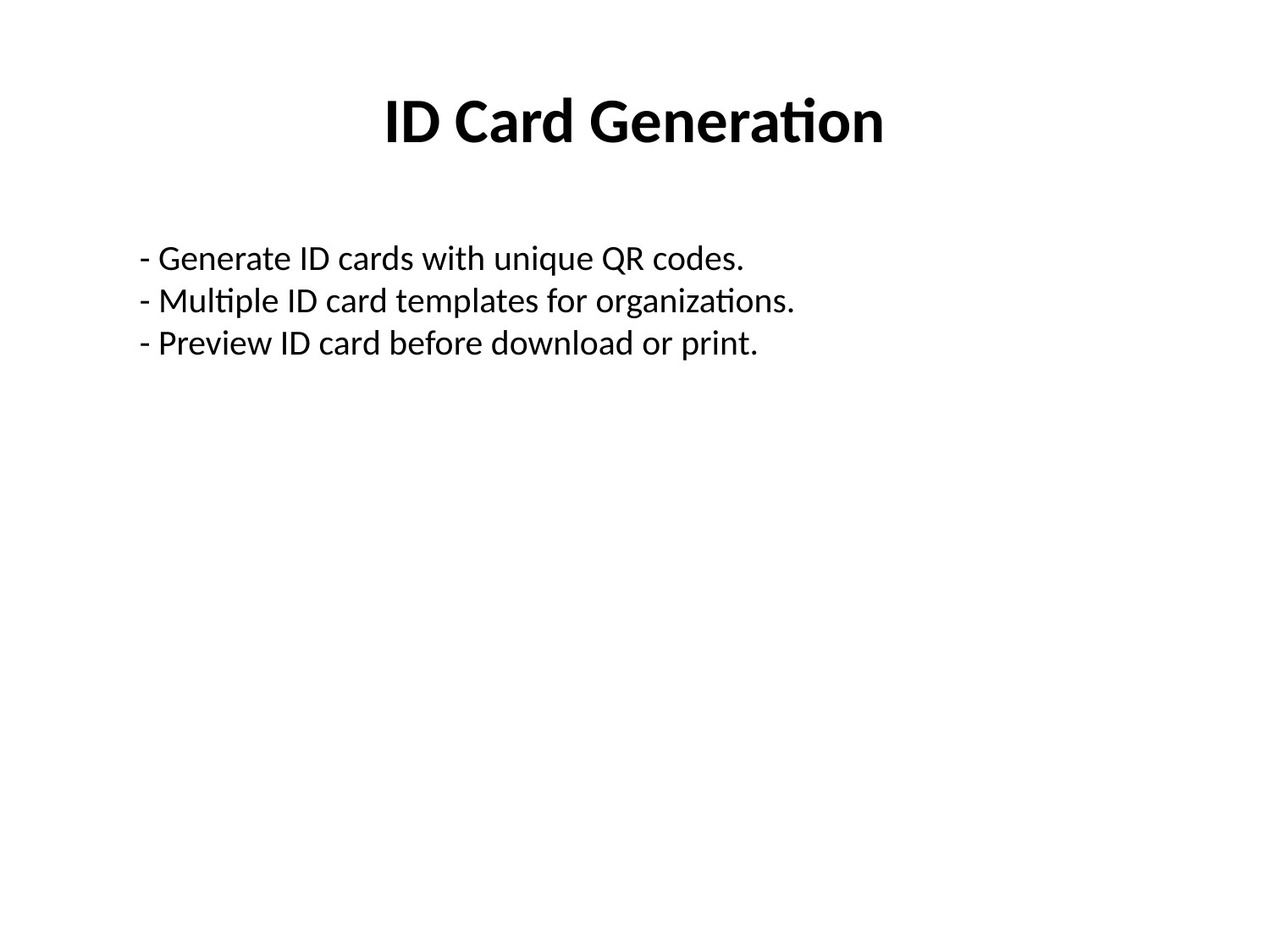

# ID Card Generation

- Generate ID cards with unique QR codes.
- Multiple ID card templates for organizations.
- Preview ID card before download or print.